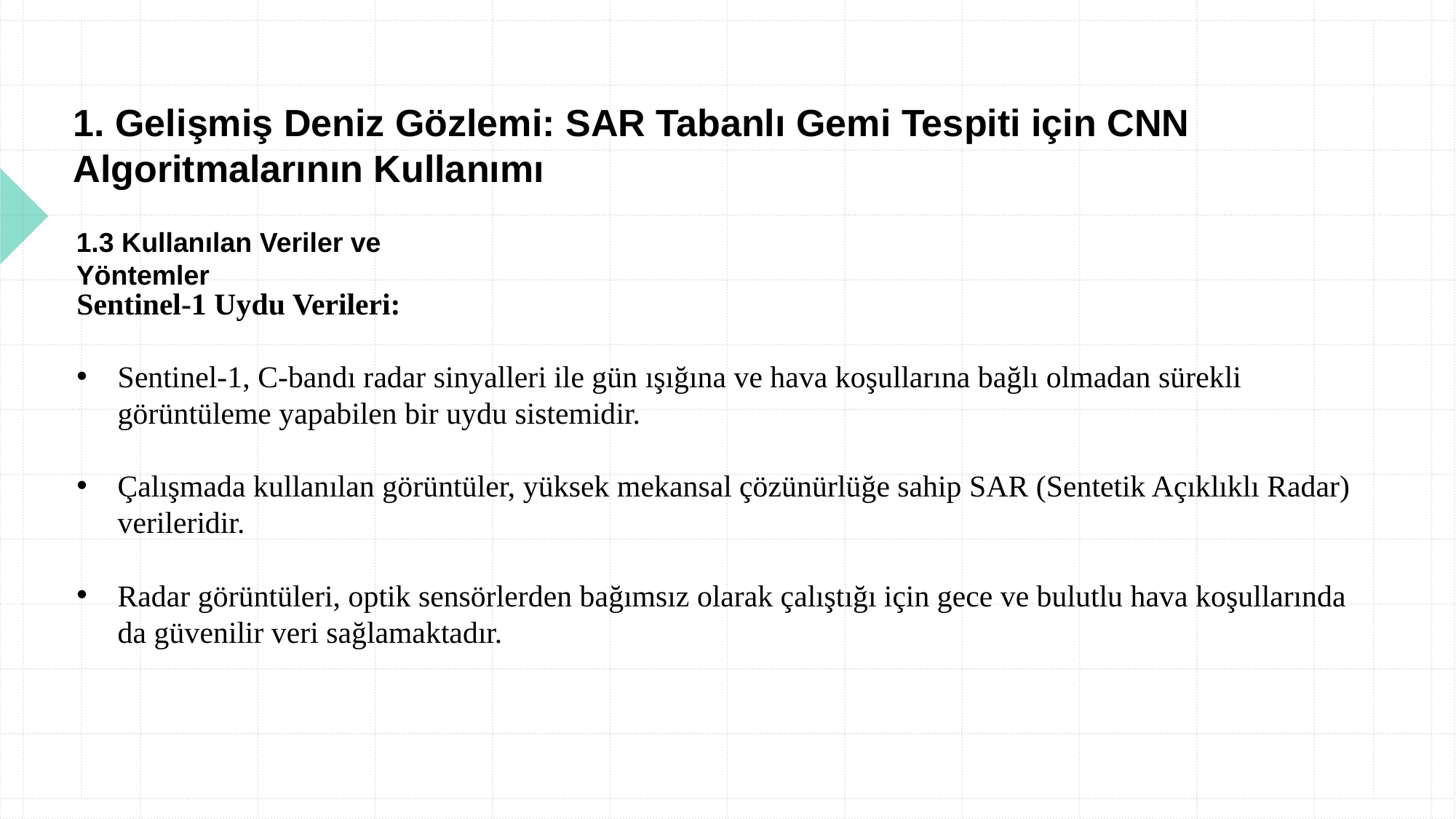

#
1. Gelişmiş Deniz Gözlemi: SAR Tabanlı Gemi Tespiti için CNN Algoritmalarının Kullanımı

1.3 Kullanılan Veriler ve Yöntemler
Sentinel-1 Uydu Verileri:

Sentinel-1, C-bandı radar sinyalleri ile gün ışığına ve hava koşullarına bağlı olmadan sürekli görüntüleme yapabilen bir uydu sistemidir.

Çalışmada kullanılan görüntüler, yüksek mekansal çözünürlüğe sahip SAR (Sentetik Açıklıklı Radar) verileridir.

Radar görüntüleri, optik sensörlerden bağımsız olarak çalıştığı için gece ve bulutlu hava koşullarında da güvenilir veri sağlamaktadır.